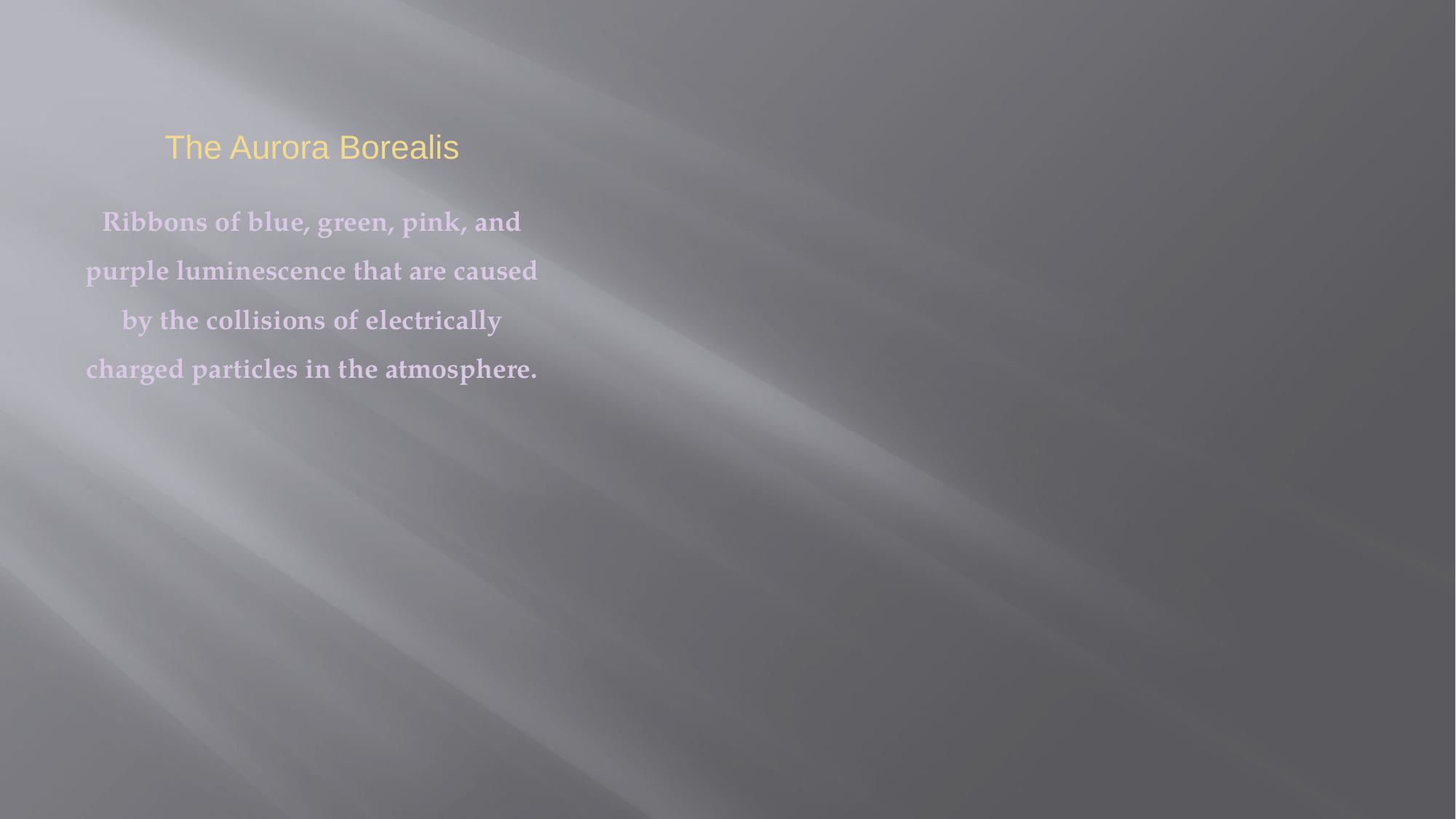

# The Aurora Borealis

Ribbons of blue, green, pink, and purple luminescence that are caused by the collisions of electrically charged particles in the atmosphere.